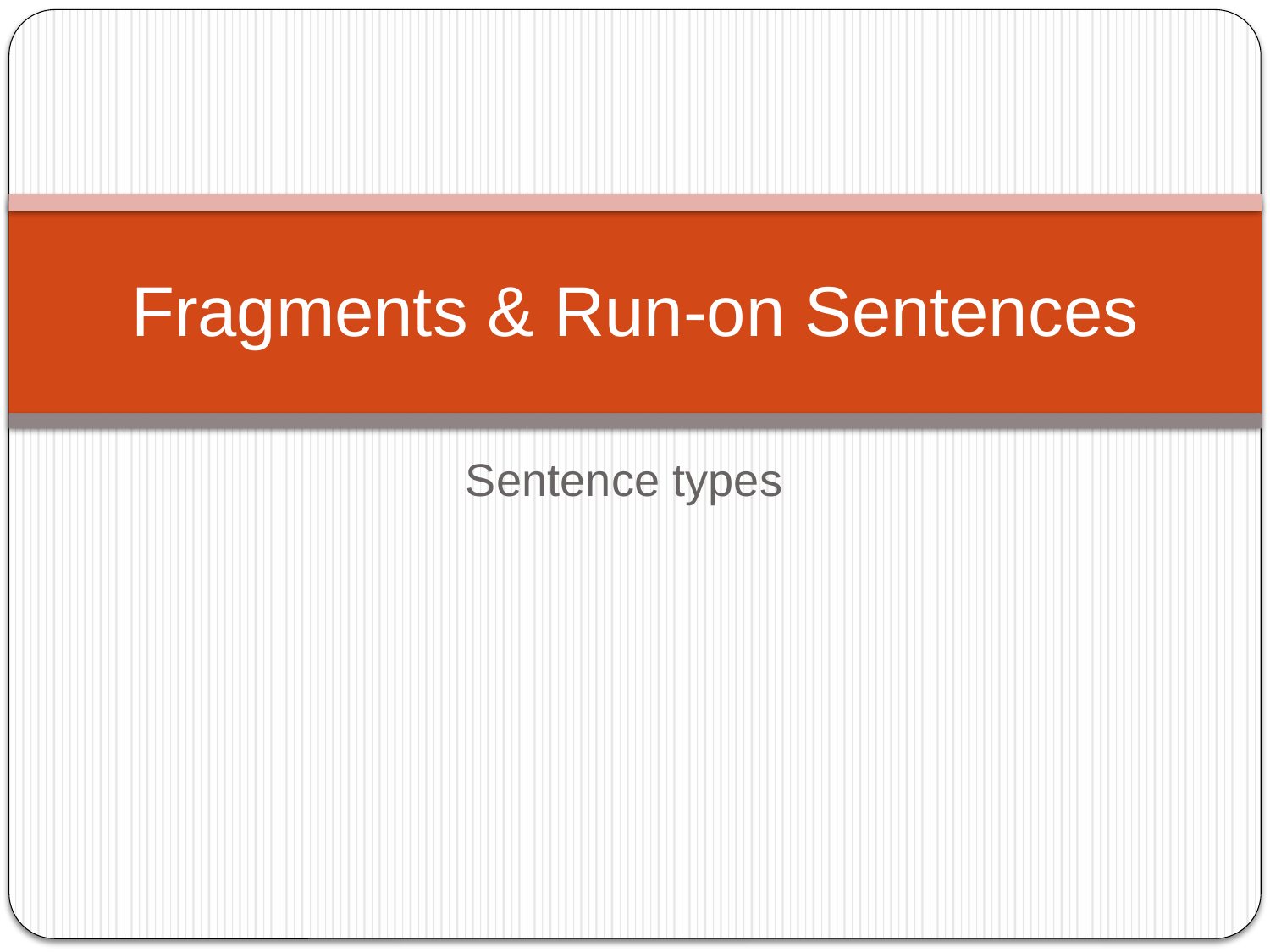

# Fragments & Run-on Sentences
Sentence types